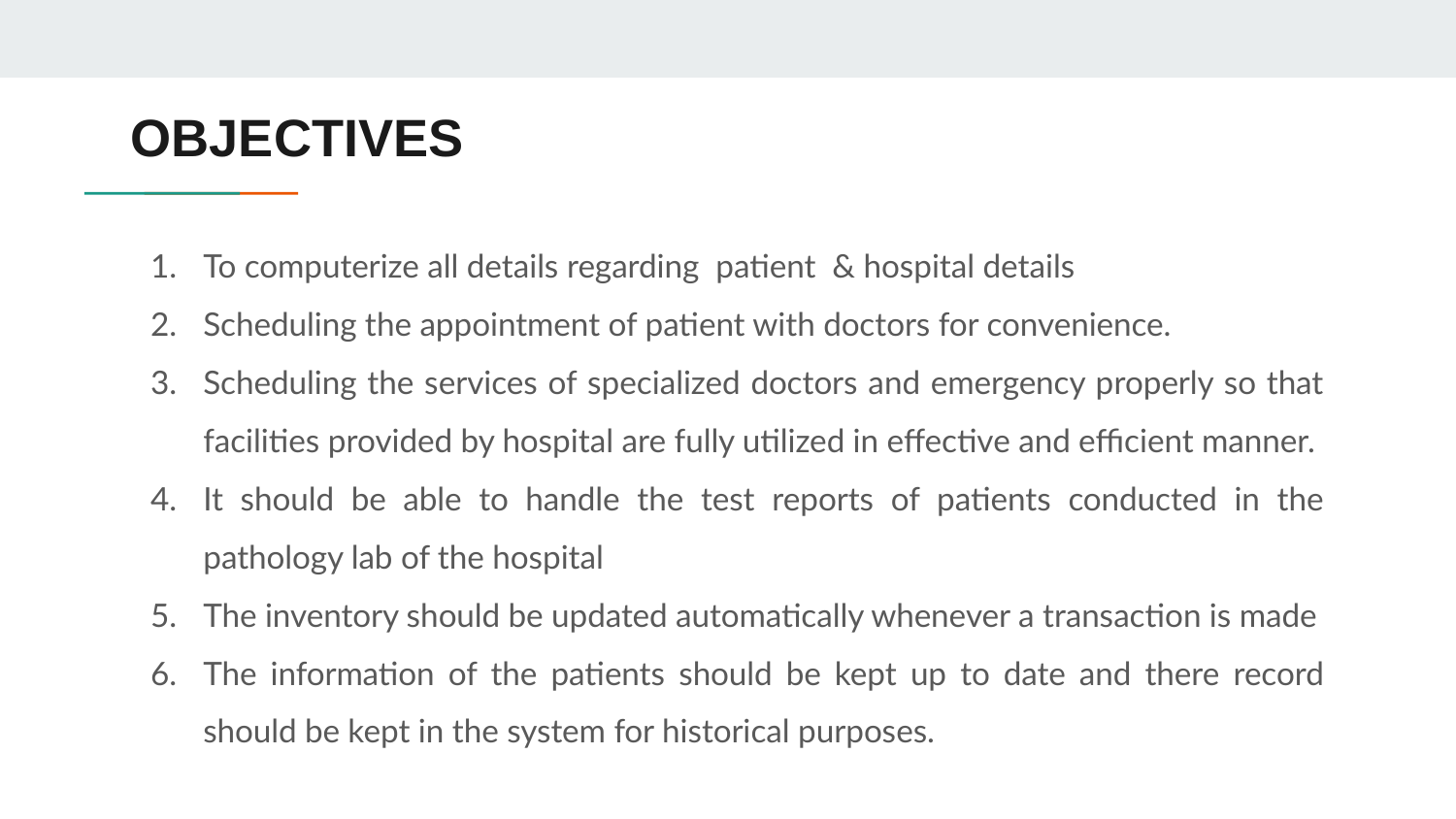

# OBJECTIVES
To computerize all details regarding  patient  & hospital details
Scheduling the appointment of patient with doctors for convenience.
Scheduling the services of specialized doctors and emergency properly so that facilities provided by hospital are fully utilized in effective and efficient manner.
It should be able to handle the test reports of patients conducted in the pathology lab of the hospital
The inventory should be updated automatically whenever a transaction is made
The information of the patients should be kept up to date and there record should be kept in the system for historical purposes.